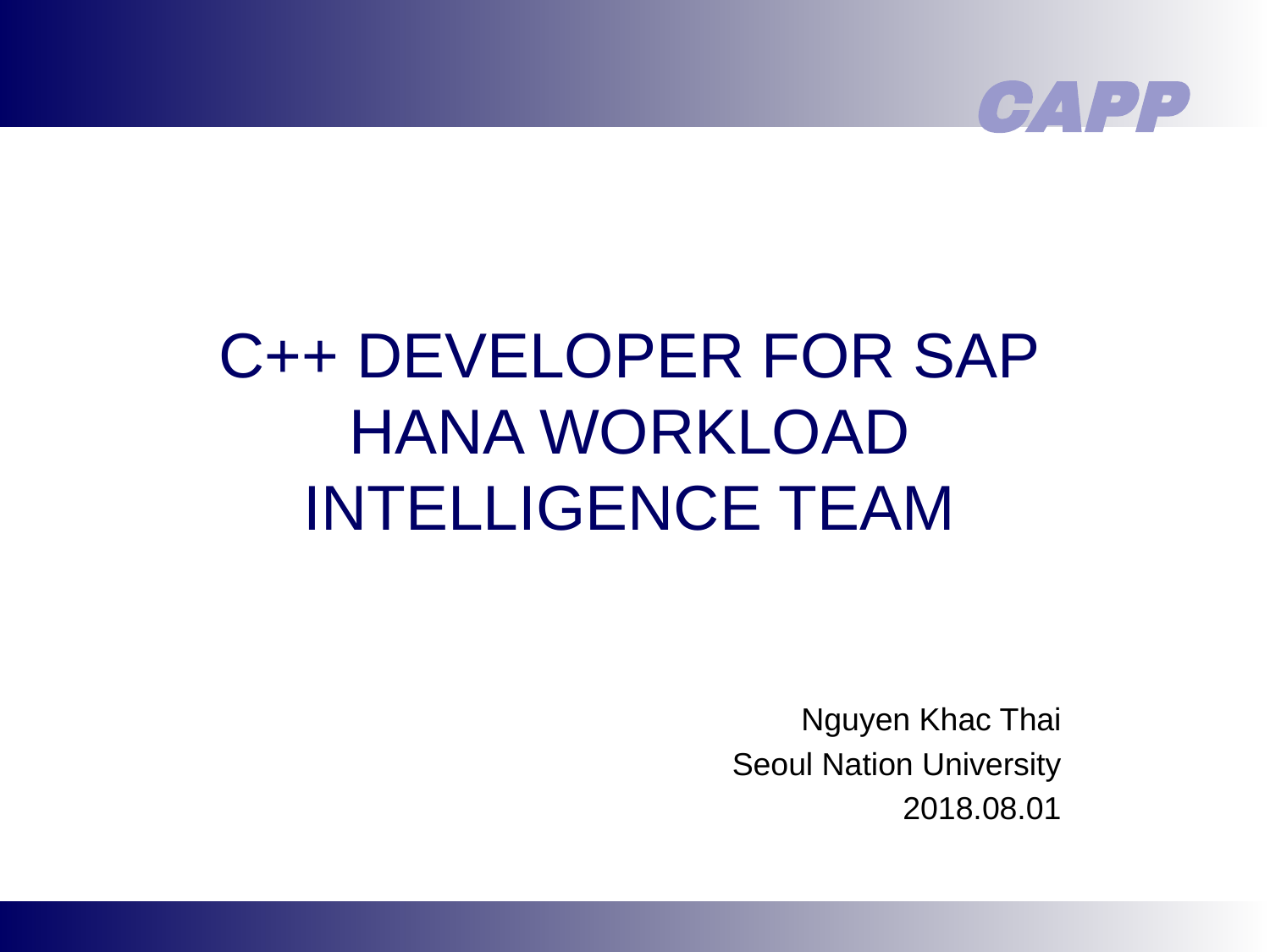

# C++ Developer for SAP HANA Workload Intelligence Team
Nguyen Khac Thai
Seoul Nation University
2018.08.01